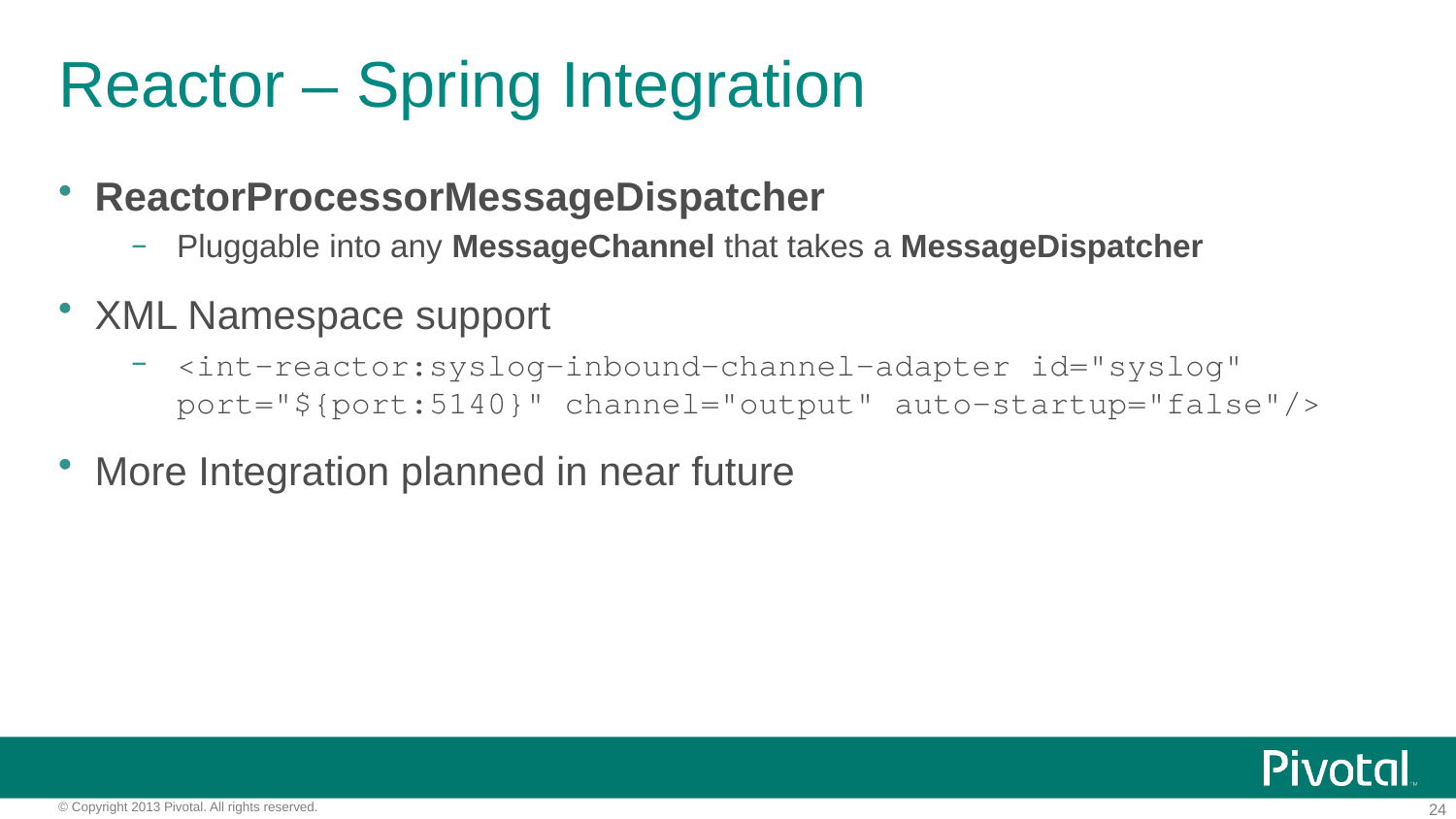

# Reactor – Spring Integration
ReactorProcessorMessageDispatcher
Pluggable into any MessageChannel that takes a MessageDispatcher
XML Namespace support
<int-reactor:syslog-inbound-channel-adapter id="syslog" port="${port:5140}" channel="output" auto-startup="false"/>
More Integration planned in near future